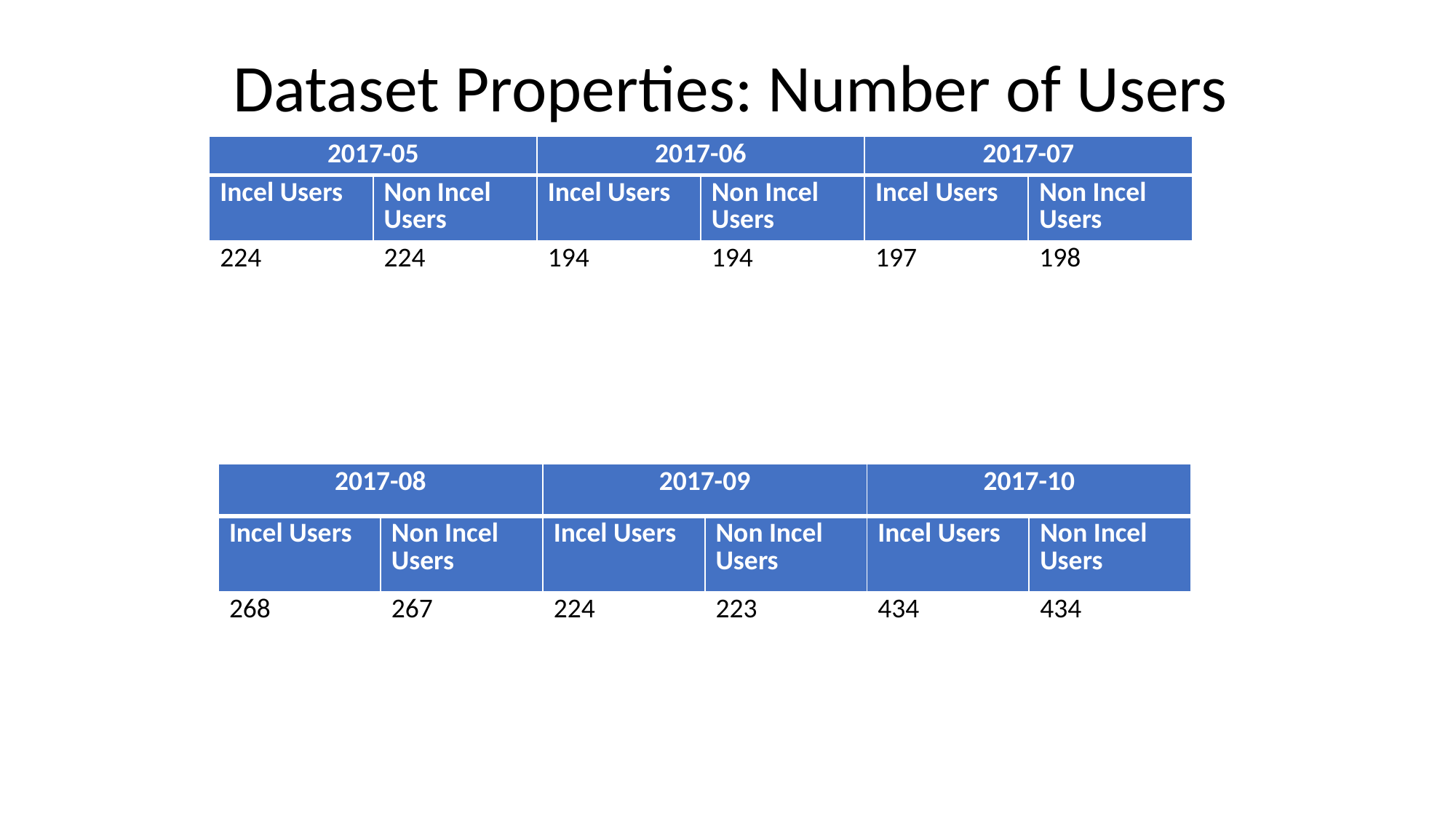

# Dataset Properties: Number of Users
| 2017-05 |  | 2017-06 |  | 2017-07 |  |
| --- | --- | --- | --- | --- | --- |
| Incel Users | Non Incel Users | Incel Users | Non Incel Users | Incel Users | Non Incel Users |
| 224 | 224 | 194 | 194 | 197 | 198 |
| 2017-08 |  | 2017-09 |  | 2017-10 |  |
| --- | --- | --- | --- | --- | --- |
| Incel Users | Non Incel Users | Incel Users | Non Incel Users | Incel Users | Non Incel Users |
| 268 | 267 | 224 | 223 | 434 | 434 |